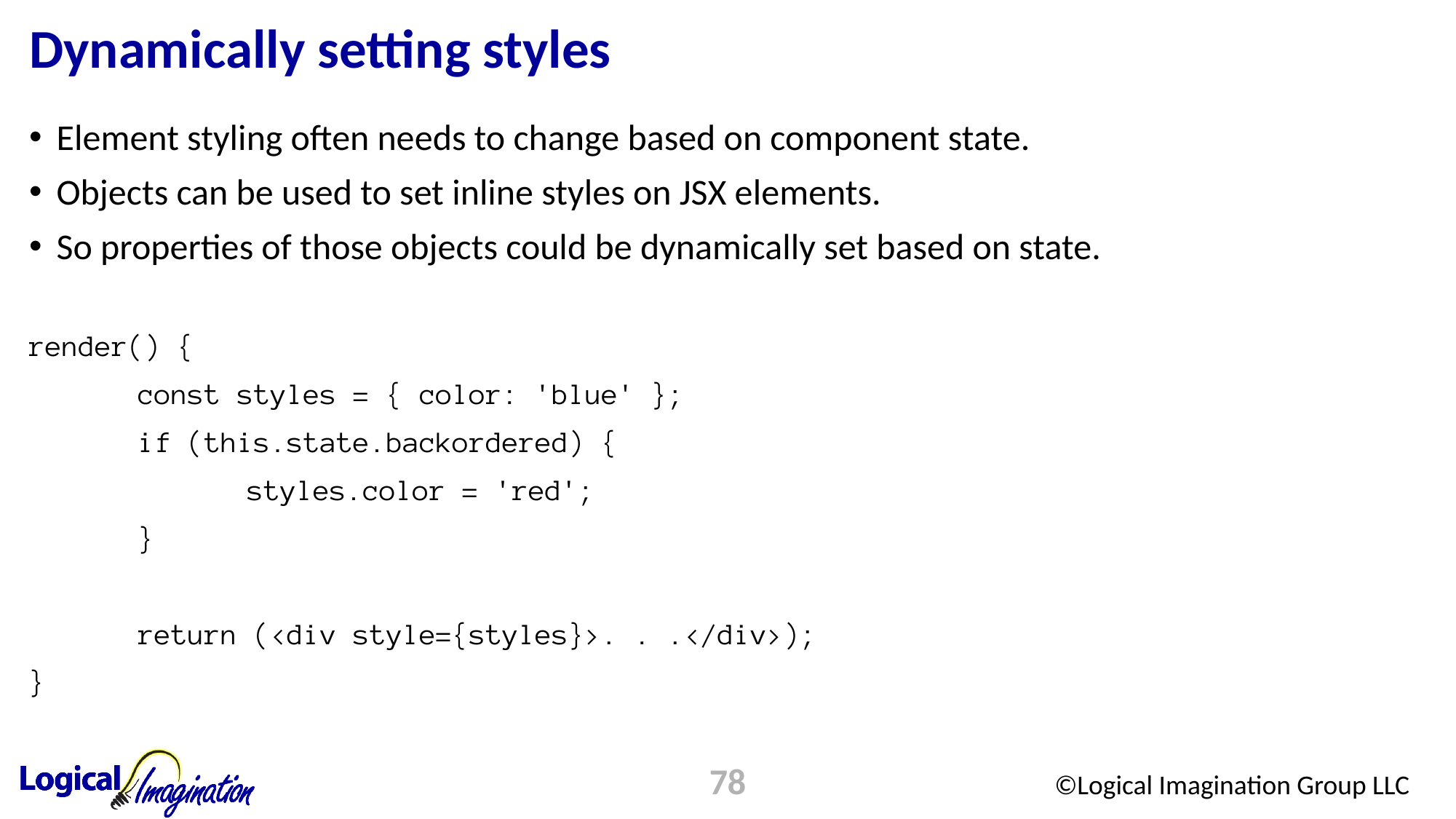

# Dynamically setting styles
Element styling often needs to change based on component state.
Objects can be used to set inline styles on JSX elements.
So properties of those objects could be dynamically set based on state.

render() {
	const styles = { color: 'blue' };
	if (this.state.backordered) {
		styles.color = 'red';
	}

	return (<div style={styles}>. . .</div>);
}

78